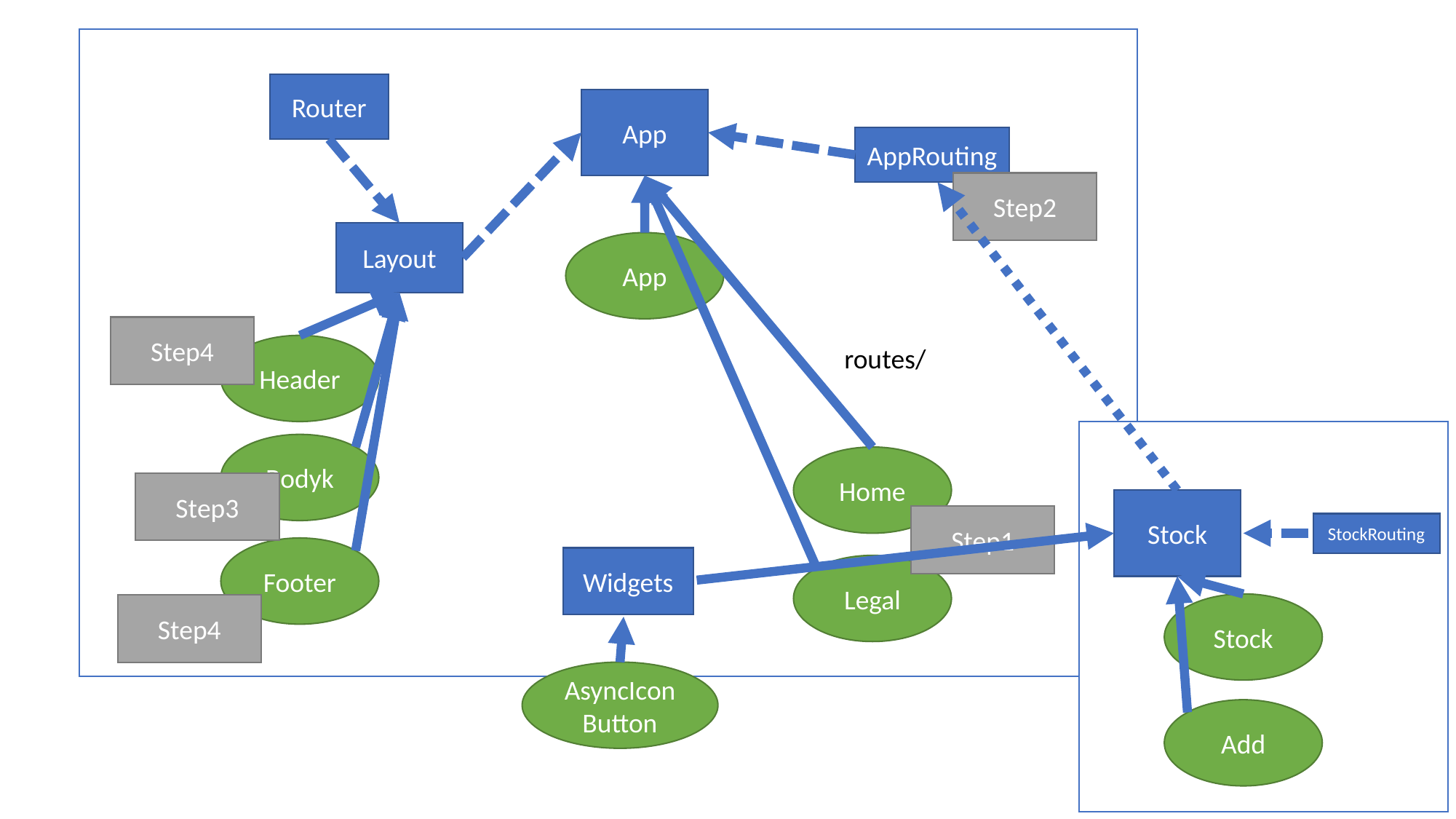

Router
App
AppRouting
Step2
Layout
App
Step4
Header
routes/

Bodyk
Home
Step3
Stock
Step1
StockRouting
Footer
Widgets
Legal
Stock
Step4
AsyncIconButton
Add